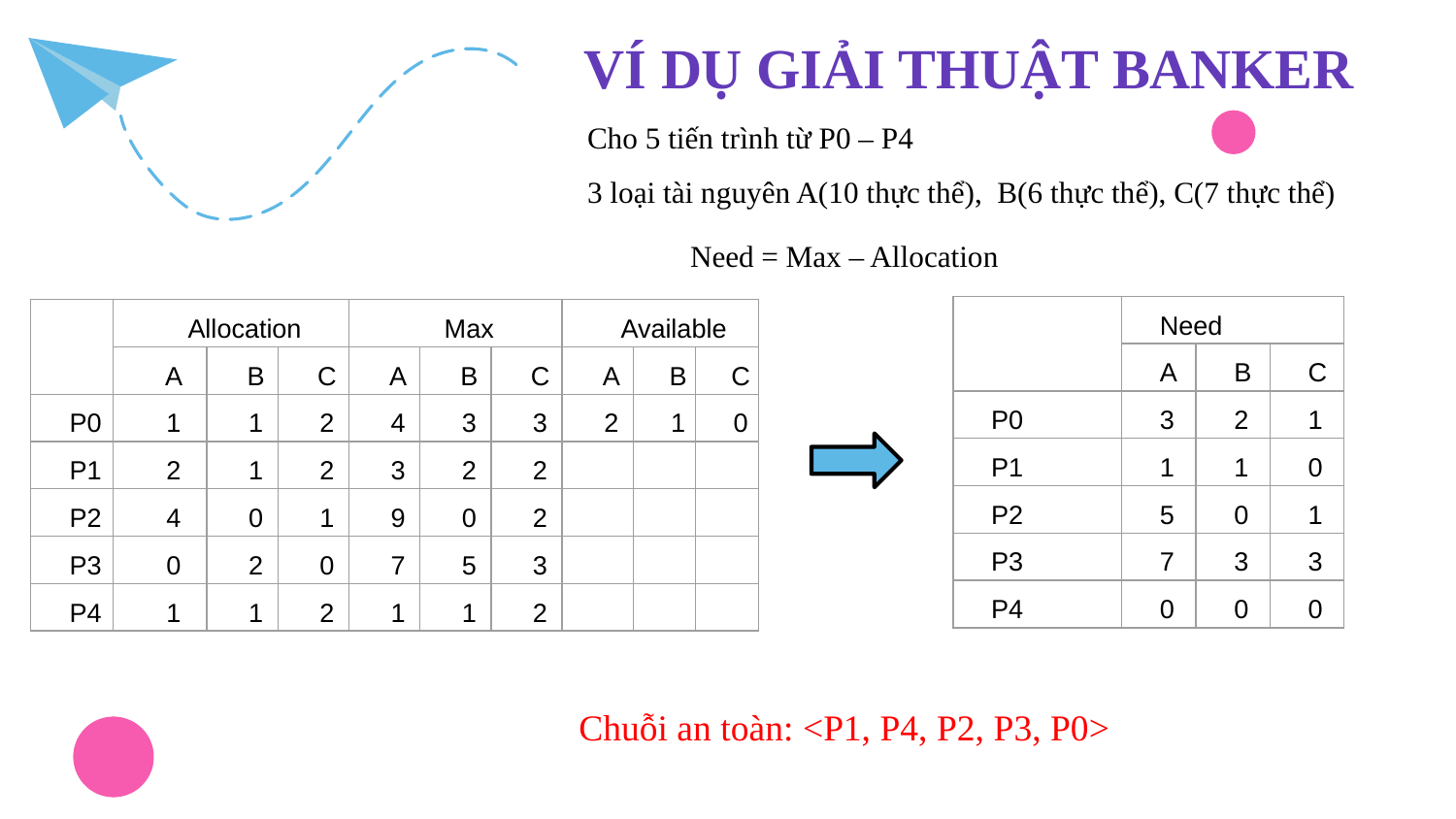

# VÍ DỤ GIẢI THUẬT BANKER
Cho 5 tiến trình từ P0 – P4
3 loại tài nguyên A(10 thực thể),  B(6 thực thể), C(7 thực thể)
Need = Max – Allocation
|  | Need |  |  |
| --- | --- | --- | --- |
|  | A | B | C |
| P0 | 3 | 2 | 1 |
| P1 | 1 | 1 | 0 |
| P2 | 5 | 0 | 1 |
| P3 | 7 | 3 | 3 |
| P4 | 0 | 0 | 0 |
|  | Allocation |  |  | Max |  |  | Available |  |  |
| --- | --- | --- | --- | --- | --- | --- | --- | --- | --- |
|  | A | B | C | A | B | C | A | B | C |
| P0 | 1 | 1 | 2 | 4 | 3 | 3 | 2 | 1 | 0 |
| P1 | 2 | 1 | 2 | 3 | 2 | 2 |  |  |  |
| P2 | 4 | 0 | 1 | 9 | 0 | 2 |  |  |  |
| P3 | 0 | 2 | 0 | 7 | 5 | 3 |  |  |  |
| P4 | 1 | 1 | 2 | 1 | 1 | 2 |  |  |  |

Chuỗi an toàn: <P1, P4, P2, P3, P0>